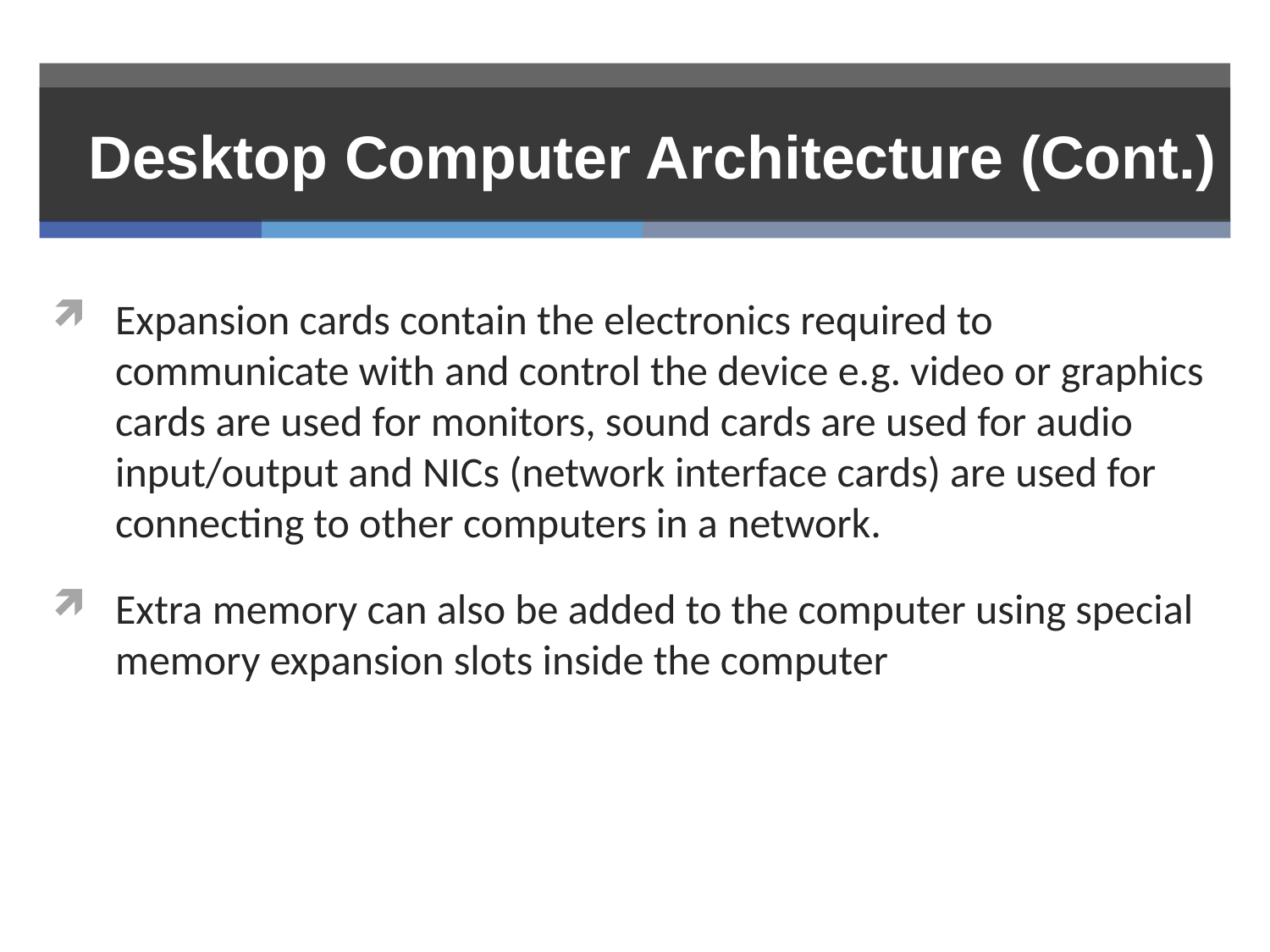

# Desktop Computer Architecture (Cont.)
Expansion cards contain the electronics required to communicate with and control the device e.g. video or graphics cards are used for monitors, sound cards are used for audio input/output and NICs (network interface cards) are used for connecting to other computers in a network.
Extra memory can also be added to the computer using special memory expansion slots inside the computer